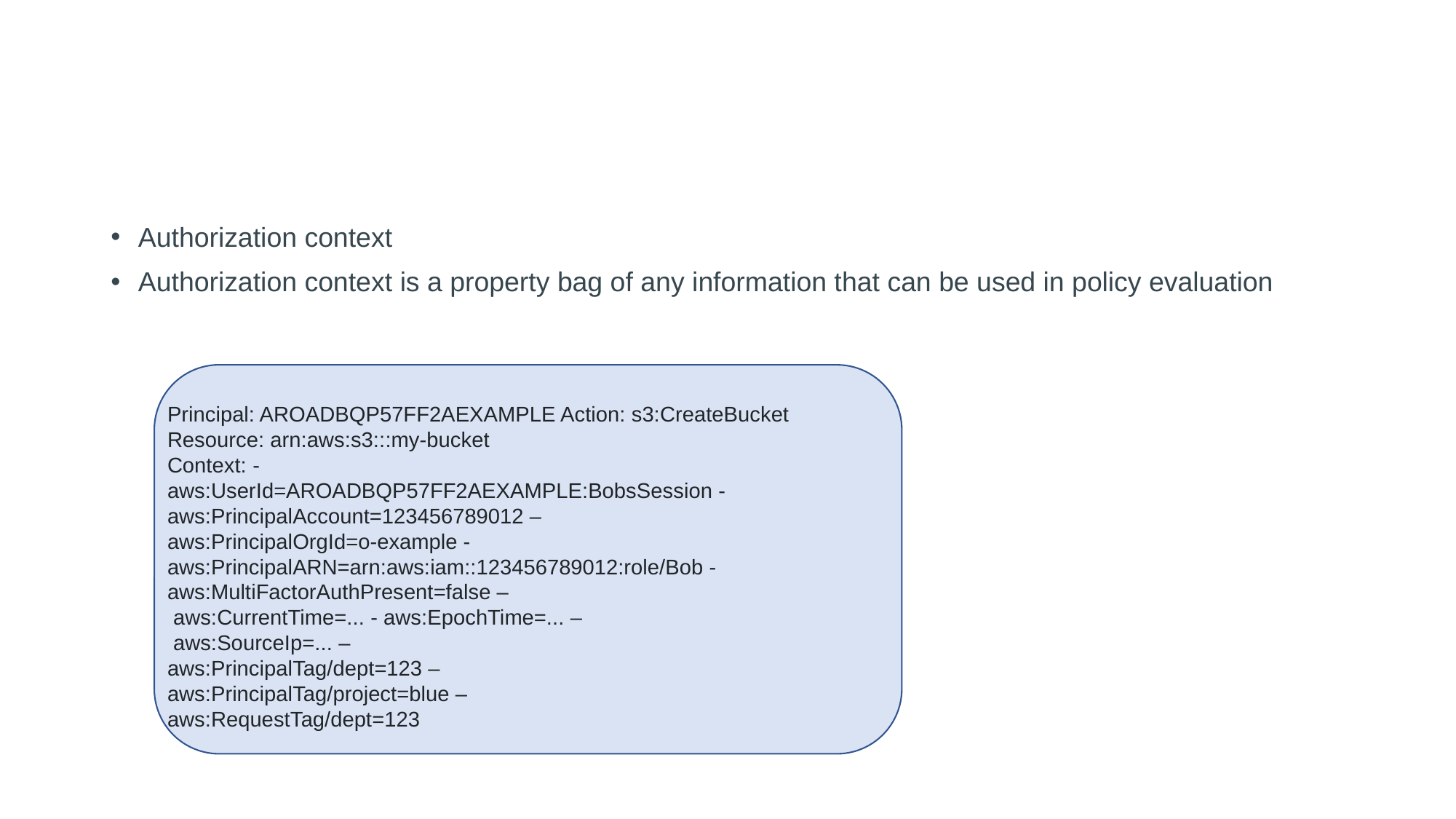

#
Authorization context
Authorization context is a property bag of any information that can be used in policy evaluation

Principal: AROADBQP57FF2AEXAMPLE Action: s3:CreateBucket Resource: arn:aws:s3:::my-bucket
Context: -
aws:UserId=AROADBQP57FF2AEXAMPLE:BobsSession - aws:PrincipalAccount=123456789012 –
aws:PrincipalOrgId=o-example - aws:PrincipalARN=arn:aws:iam::123456789012:role/Bob - aws:MultiFactorAuthPresent=false –
 aws:CurrentTime=... - aws:EpochTime=... –
 aws:SourceIp=... –
aws:PrincipalTag/dept=123 –
aws:PrincipalTag/project=blue –
aws:RequestTag/dept=123